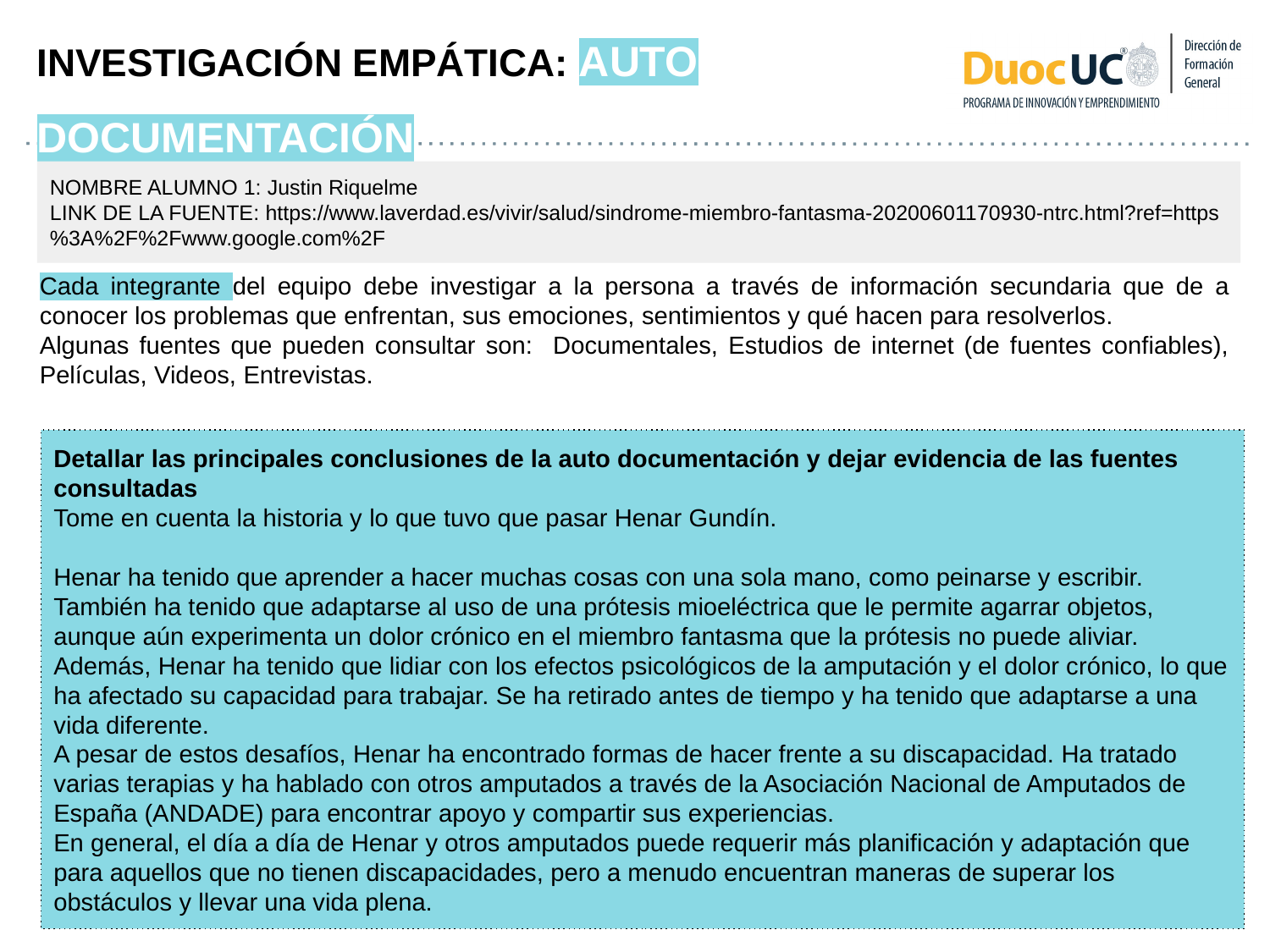

INVESTIGACIÓN EMPÁTICA: AUTO DOCUMENTACIÓN
NOMBRE ALUMNO 1: Justin Riquelme
LINK DE LA FUENTE: https://www.laverdad.es/vivir/salud/sindrome-miembro-fantasma-20200601170930-ntrc.html?ref=https%3A%2F%2Fwww.google.com%2F
Cada integrante del equipo debe investigar a la persona a través de información secundaria que de a conocer los problemas que enfrentan, sus emociones, sentimientos y qué hacen para resolverlos.
Algunas fuentes que pueden consultar son:  Documentales, Estudios de internet (de fuentes confiables), Películas, Videos, Entrevistas.
Detallar las principales conclusiones de la auto documentación y dejar evidencia de las fuentes consultadas
Tome en cuenta la historia y lo que tuvo que pasar Henar Gundín.

Henar ha tenido que aprender a hacer muchas cosas con una sola mano, como peinarse y escribir. También ha tenido que adaptarse al uso de una prótesis mioeléctrica que le permite agarrar objetos, aunque aún experimenta un dolor crónico en el miembro fantasma que la prótesis no puede aliviar.
Además, Henar ha tenido que lidiar con los efectos psicológicos de la amputación y el dolor crónico, lo que ha afectado su capacidad para trabajar. Se ha retirado antes de tiempo y ha tenido que adaptarse a una vida diferente.
A pesar de estos desafíos, Henar ha encontrado formas de hacer frente a su discapacidad. Ha tratado varias terapias y ha hablado con otros amputados a través de la Asociación Nacional de Amputados de España (ANDADE) para encontrar apoyo y compartir sus experiencias.
En general, el día a día de Henar y otros amputados puede requerir más planificación y adaptación que para aquellos que no tienen discapacidades, pero a menudo encuentran maneras de superar los obstáculos y llevar una vida plena.